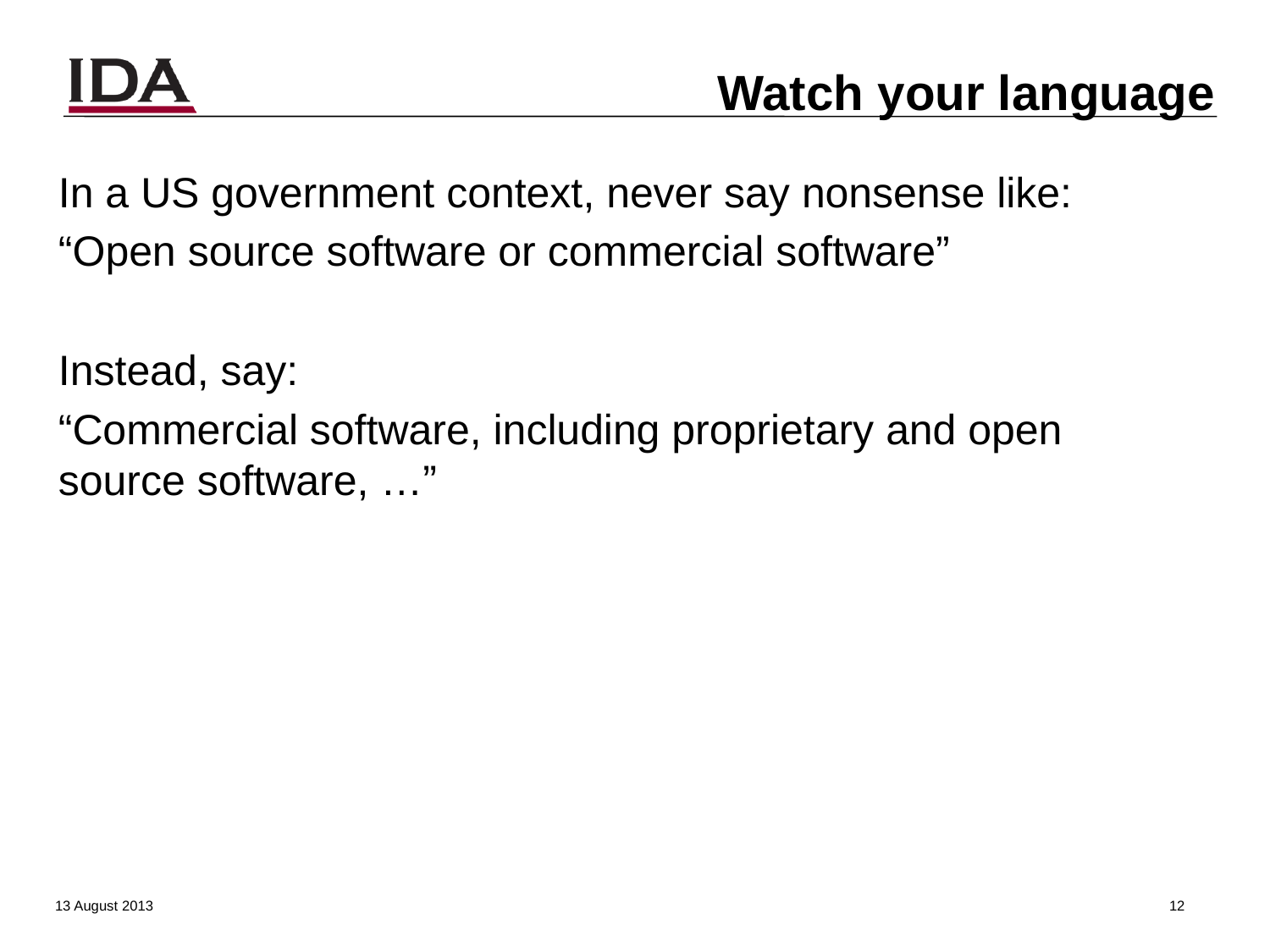

# Watch your language
In a US government context, never say nonsense like:
“Open source software or commercial software”

Instead, say:
“Commercial software, including proprietary and open source software, …”

13 August 2013
12